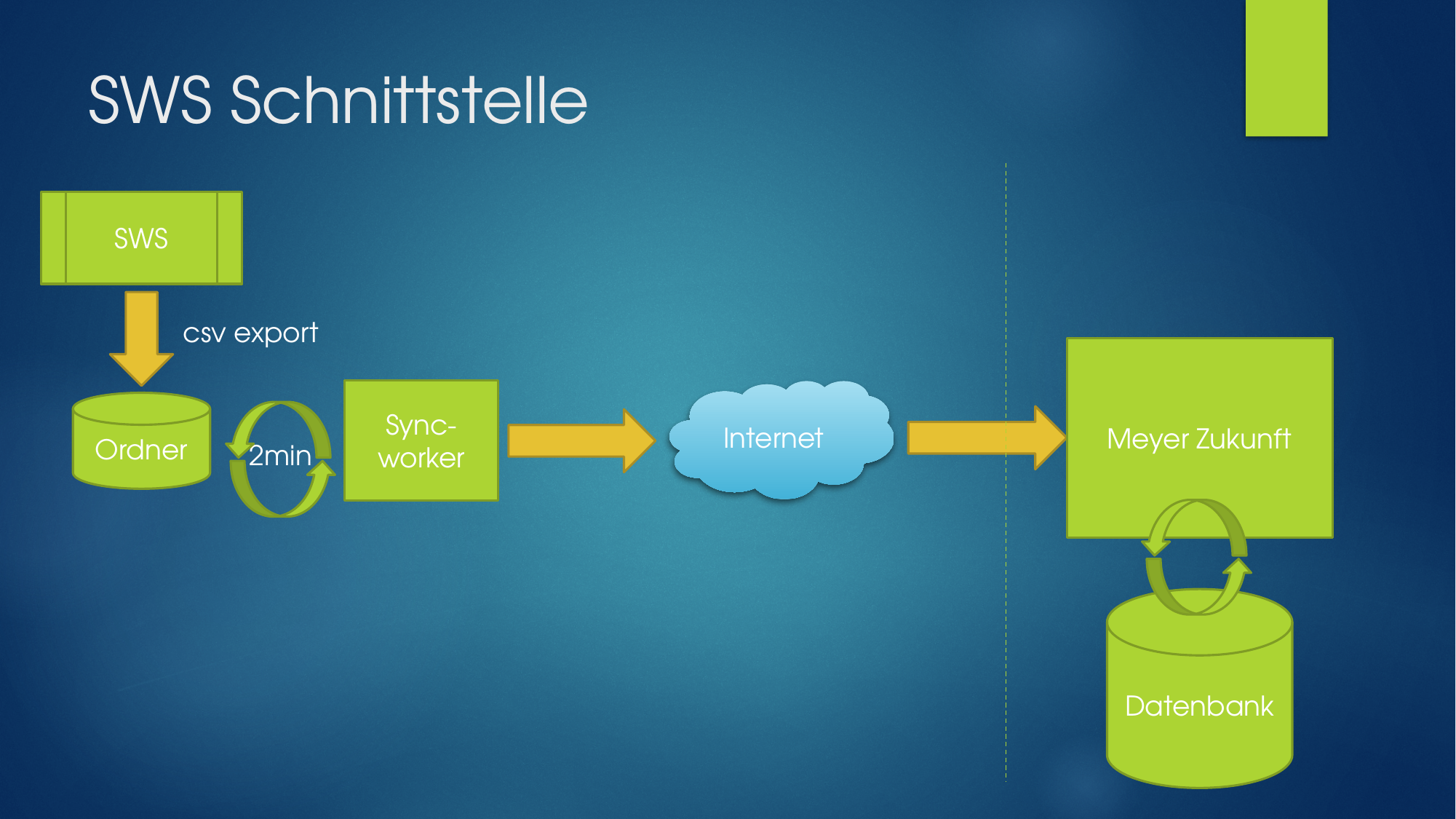

# SWS Schnittstelle
SWS

csv export
Meyer Zukunft

Sync-worker
Internet
Ordner

2min

Datenbank